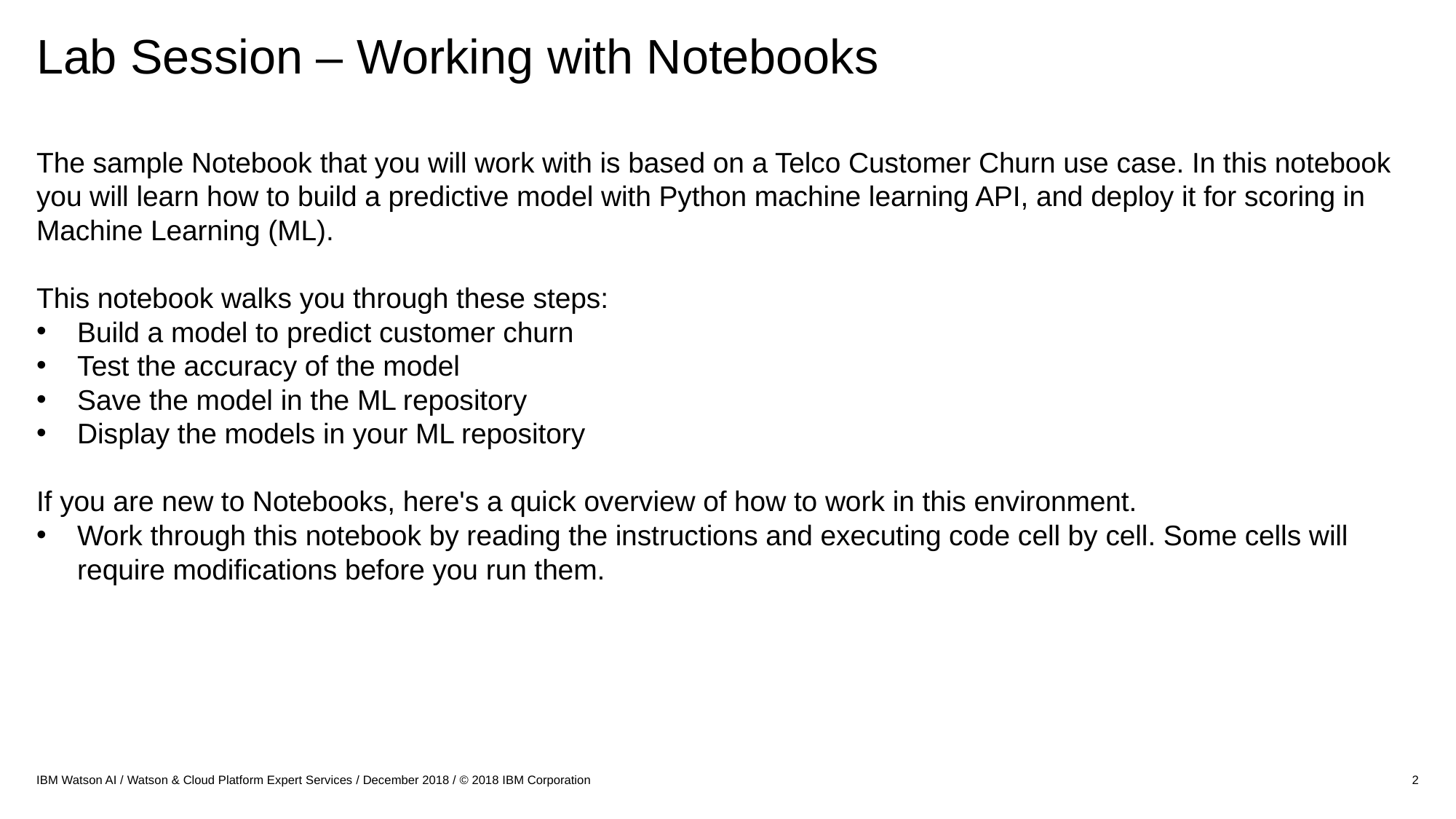

# Lab Session – Working with Notebooks
The sample Notebook that you will work with is based on a Telco Customer Churn use case. In this notebook you will learn how to build a predictive model with Python machine learning API, and deploy it for scoring in Machine Learning (ML).

This notebook walks you through these steps:
Build a model to predict customer churn
Test the accuracy of the model
Save the model in the ML repository
Display the models in your ML repository

If you are new to Notebooks, here's a quick overview of how to work in this environment.
Work through this notebook by reading the instructions and executing code cell by cell. Some cells will require modifications before you run them.

IBM Watson AI / Watson & Cloud Platform Expert Services / December 2018 / © 2018 IBM Corporation
2